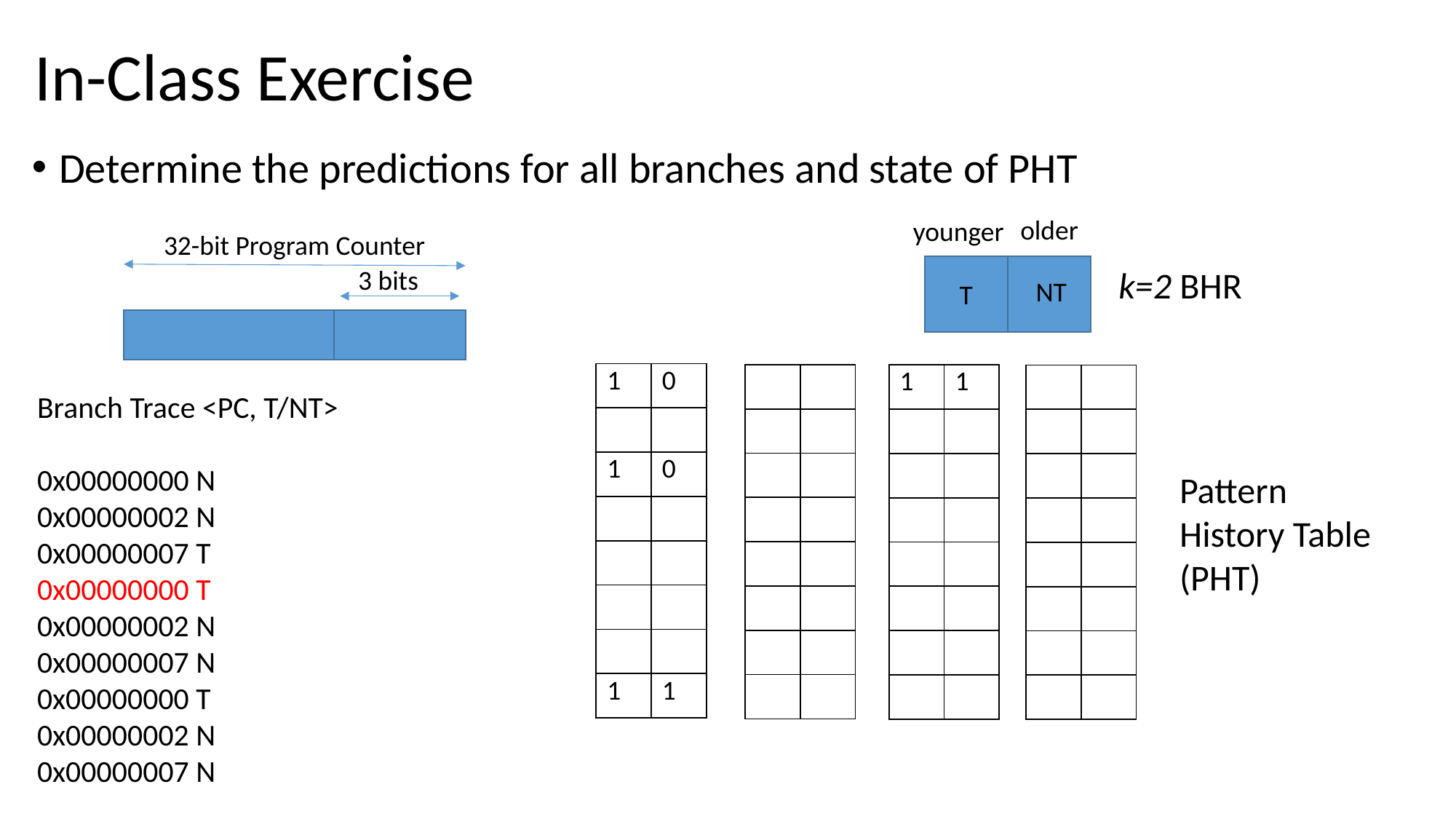

# In-Class Exercise
Determine the predictions for all branches and state of PHT
older
younger
32-bit Program Counter

k=2 BHR
3 bits
NT
T

| 1 | 0 |
| --- | --- |
|  |  |
| 1 | 0 |
|  |  |
|  |  |
|  |  |
|  |  |
| 1 | 1 |
|  |  |
| --- | --- |
|  |  |
|  |  |
|  |  |
|  |  |
|  |  |
|  |  |
|  |  |
| 1 | 1 |
| --- | --- |
|  |  |
|  |  |
|  |  |
|  |  |
|  |  |
|  |  |
|  |  |
|  |  |
| --- | --- |
|  |  |
|  |  |
|  |  |
|  |  |
|  |  |
|  |  |
|  |  |
Branch Trace <PC, T/NT>

0x00000000 N
0x00000002 N
0x00000007 T
0x00000000 T
0x00000002 N
0x00000007 N
0x00000000 T
0x00000002 N
0x00000007 N

Pattern History Table (PHT)